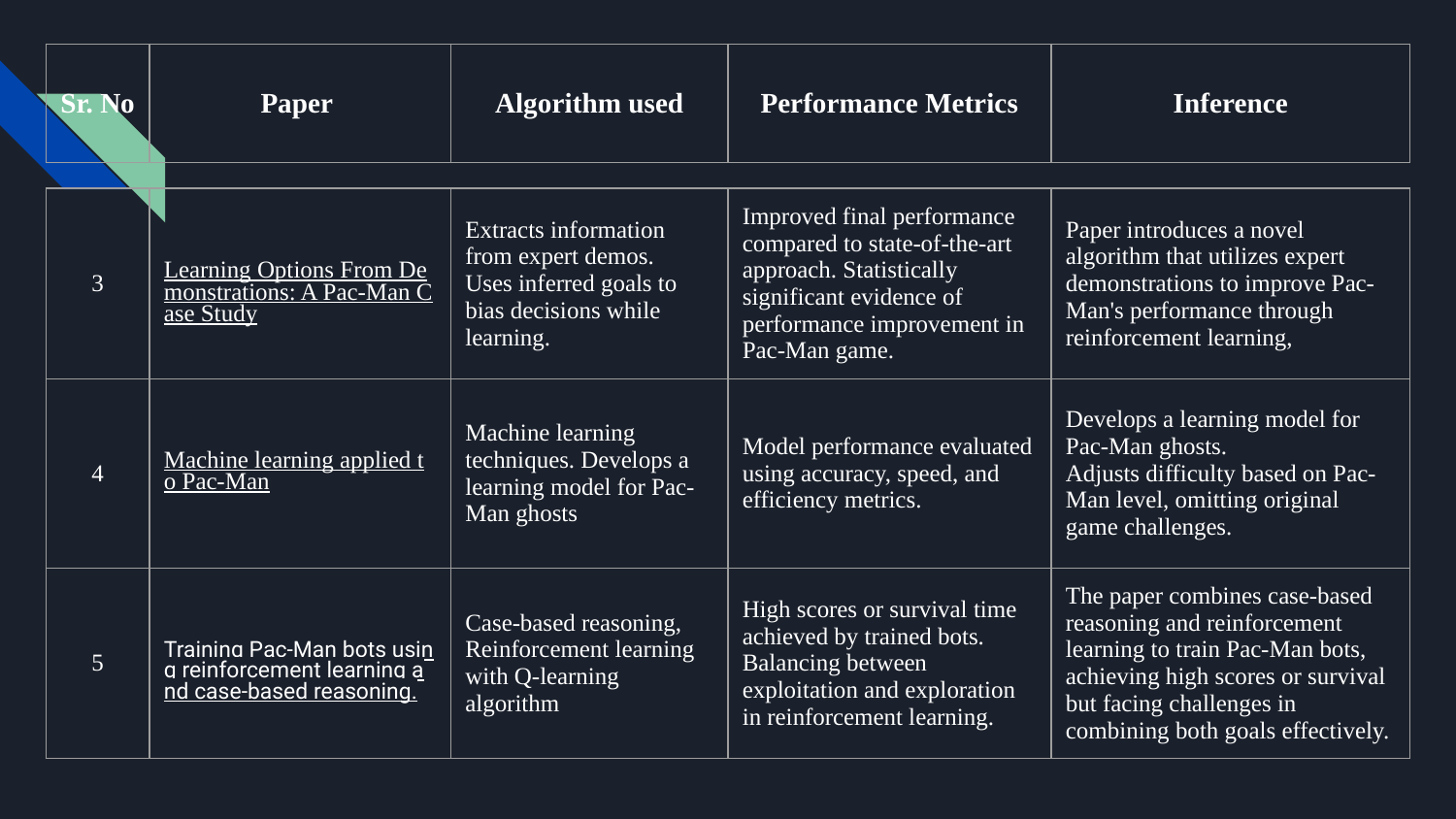

| Sr. No | Paper | Algorithm used | Performance Metrics | Inference |
| --- | --- | --- | --- | --- |
| 3 | Learning Options From Demonstrations: A Pac-Man Case Study | Extracts information from expert demos. Uses inferred goals to bias decisions while learning. | Improved final performance compared to state-of-the-art approach. Statistically significant evidence of performance improvement in Pac-Man game. | Paper introduces a novel algorithm that utilizes expert demonstrations to improve Pac-Man's performance through reinforcement learning, |
| --- | --- | --- | --- | --- |
| 4 | Machine learning applied to Pac-Man | Machine learning techniques. Develops a learning model for Pac-Man ghosts | Model performance evaluated using accuracy, speed, and efficiency metrics. | Develops a learning model for Pac-Man ghosts. Adjusts difficulty based on Pac-Man level, omitting original game challenges. |
| 5 | Training Pac-Man bots using reinforcement learning and case-based reasoning. | Case-based reasoning, Reinforcement learning with Q-learning algorithm | High scores or survival time achieved by trained bots. Balancing between exploitation and exploration in reinforcement learning. | The paper combines case-based reasoning and reinforcement learning to train Pac-Man bots, achieving high scores or survival but facing challenges in combining both goals effectively. |